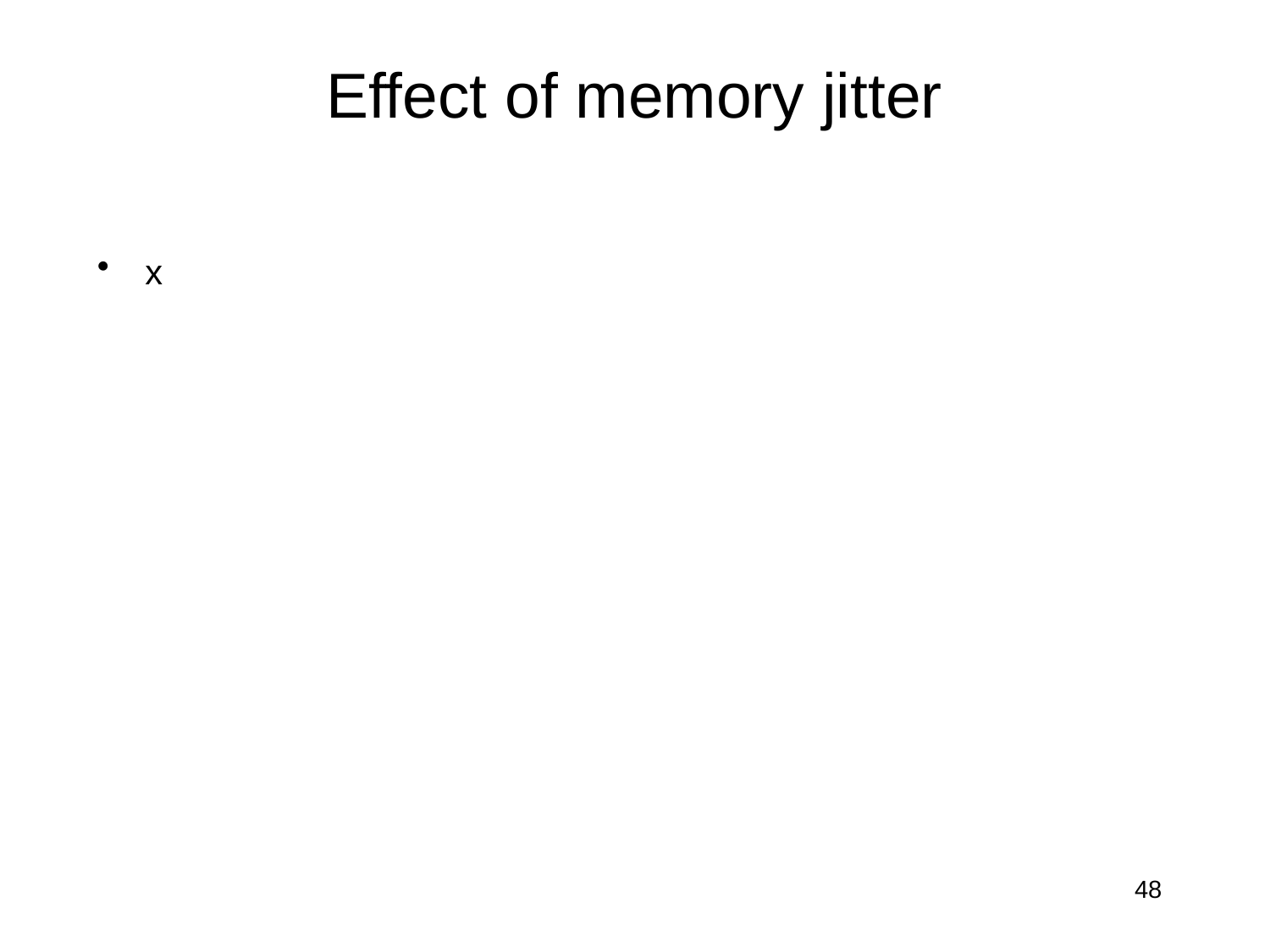

# Effect of memory jitter
x
48